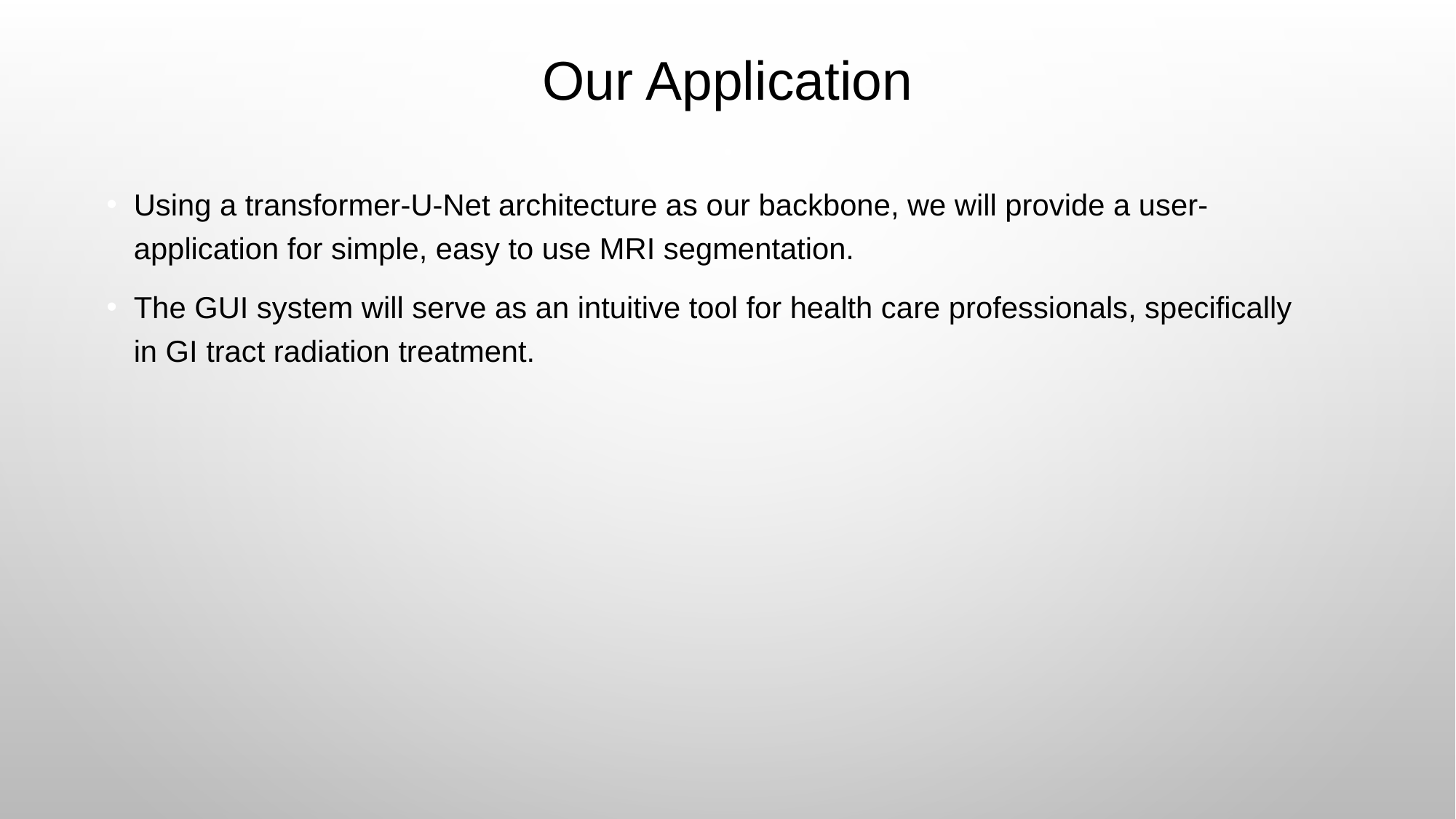

# Our Application
Using a transformer-U-Net architecture as our backbone, we will provide a user-application for simple, easy to use MRI segmentation.
The GUI system will serve as an intuitive tool for health care professionals, specifically in GI tract radiation treatment.